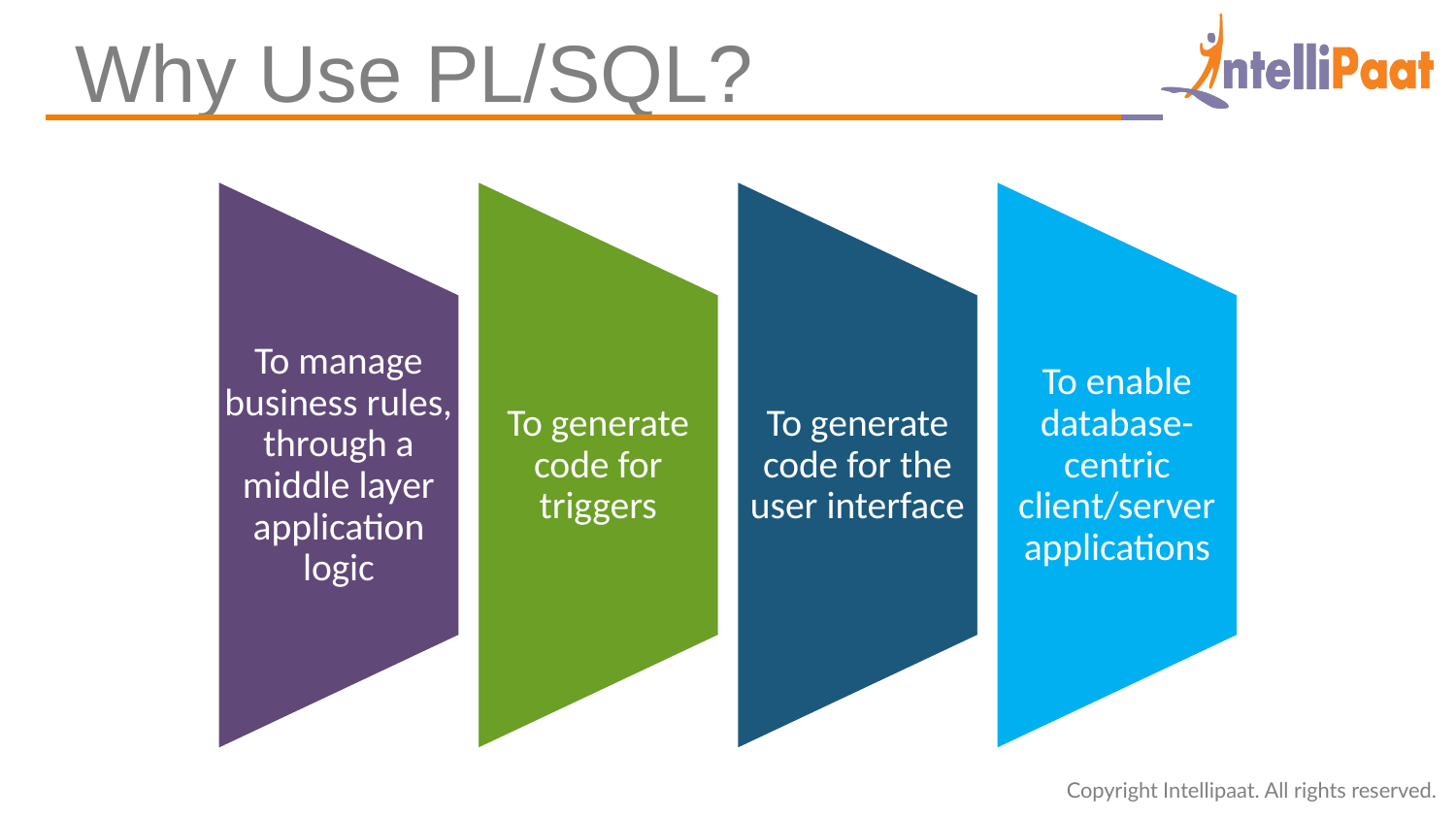

Why Use PL/SQL?
To manage business rules, through a middle layer application logic
To generate code for triggers
To generate code for the user interface
To enable database-centric client/server applications